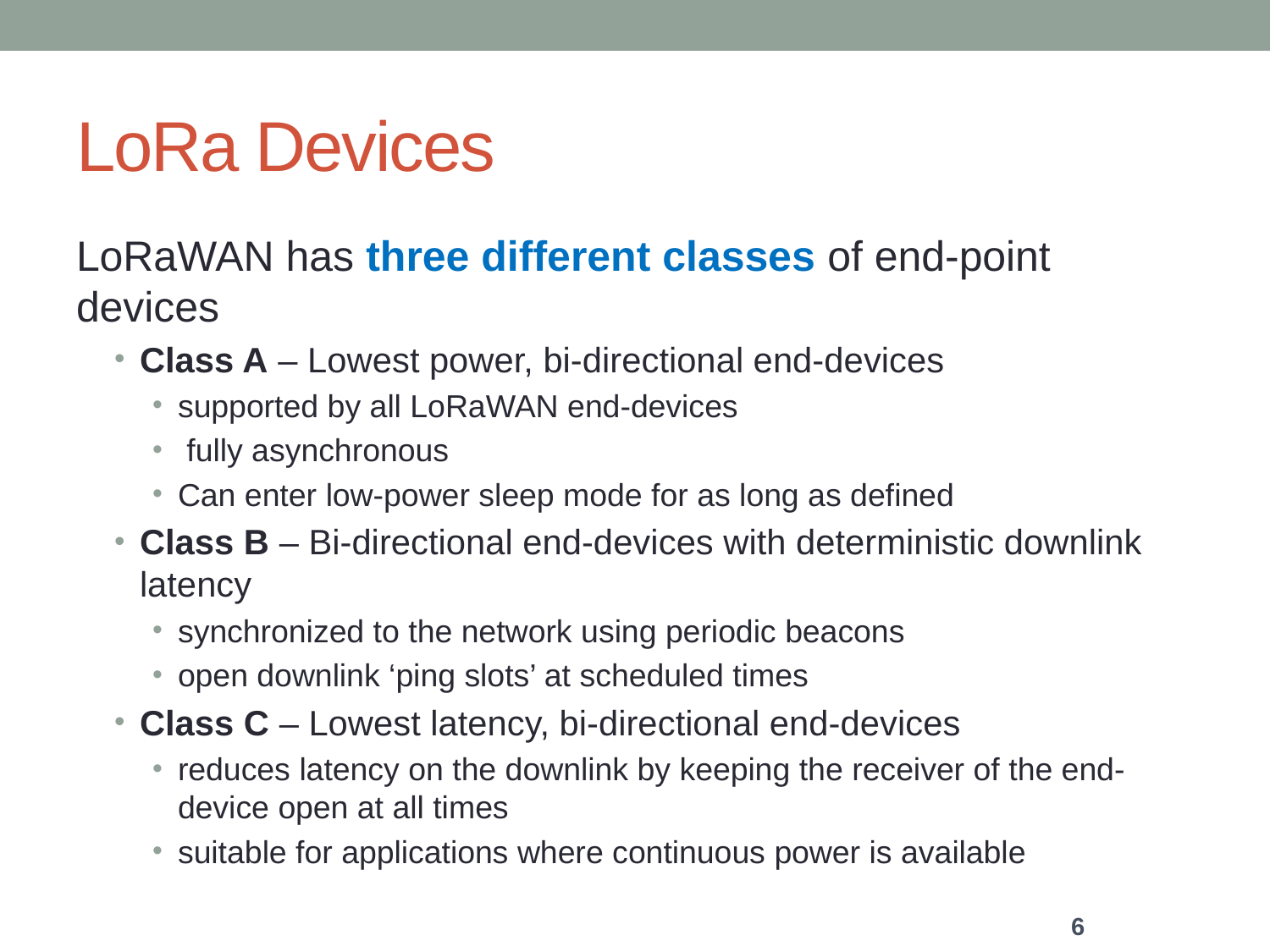

# LoRa Devices
LoRaWAN has three different classes of end-point devices
Class A – Lowest power, bi-directional end-devices
supported by all LoRaWAN end-devices
 fully asynchronous
Can enter low-power sleep mode for as long as defined
Class B – Bi-directional end-devices with deterministic downlink latency
synchronized to the network using periodic beacons
open downlink ‘ping slots’ at scheduled times
Class C – Lowest latency, bi-directional end-devices
reduces latency on the downlink by keeping the receiver of the end-device open at all times
suitable for applications where continuous power is available
6